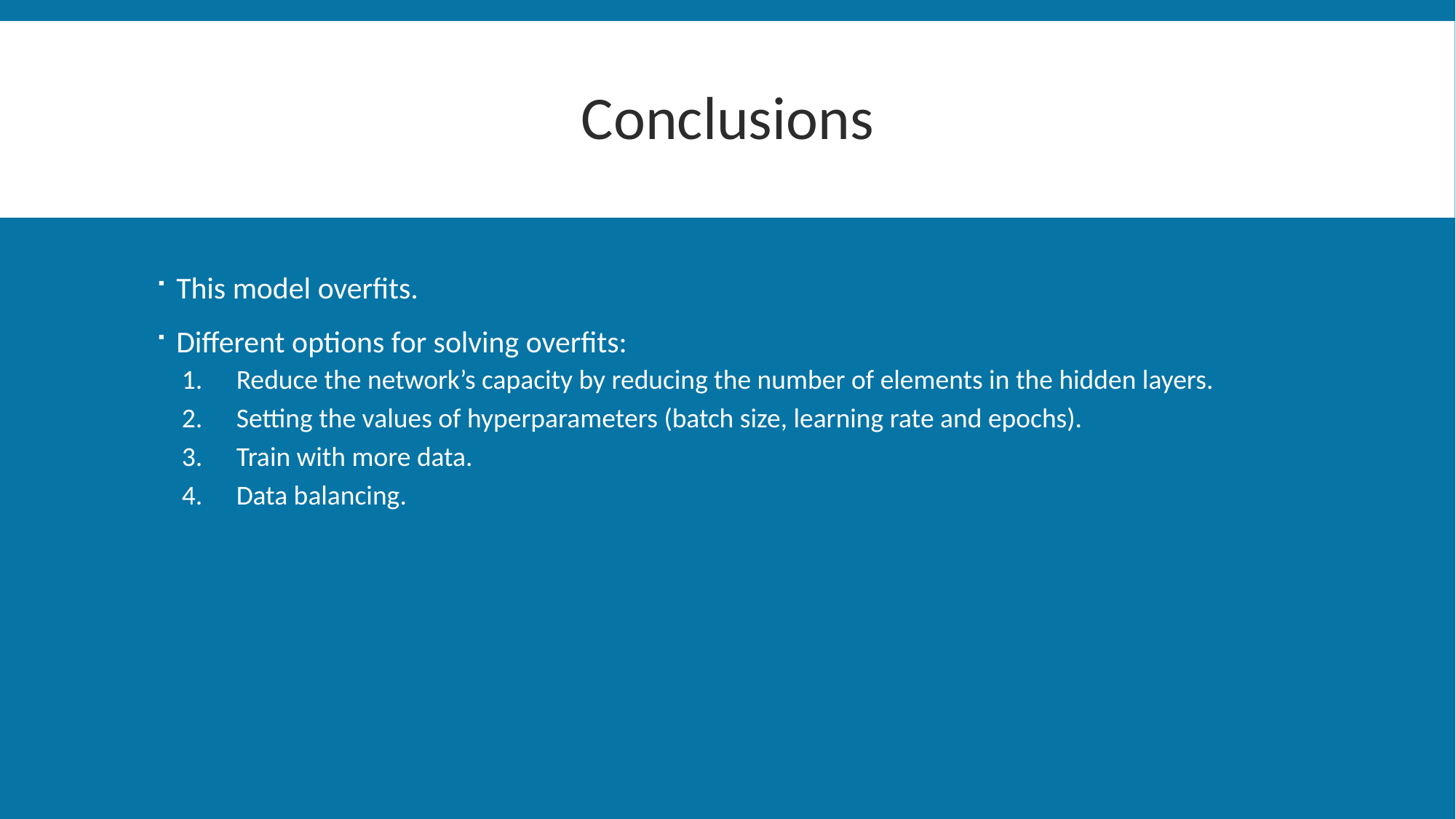

# Conclusions
This model overfits.
Different options for solving overfits:
Reduce the network’s capacity by reducing the number of elements in the hidden layers.
Setting the values of hyperparameters (batch size, learning rate and epochs).
Train with more data.
Data balancing.